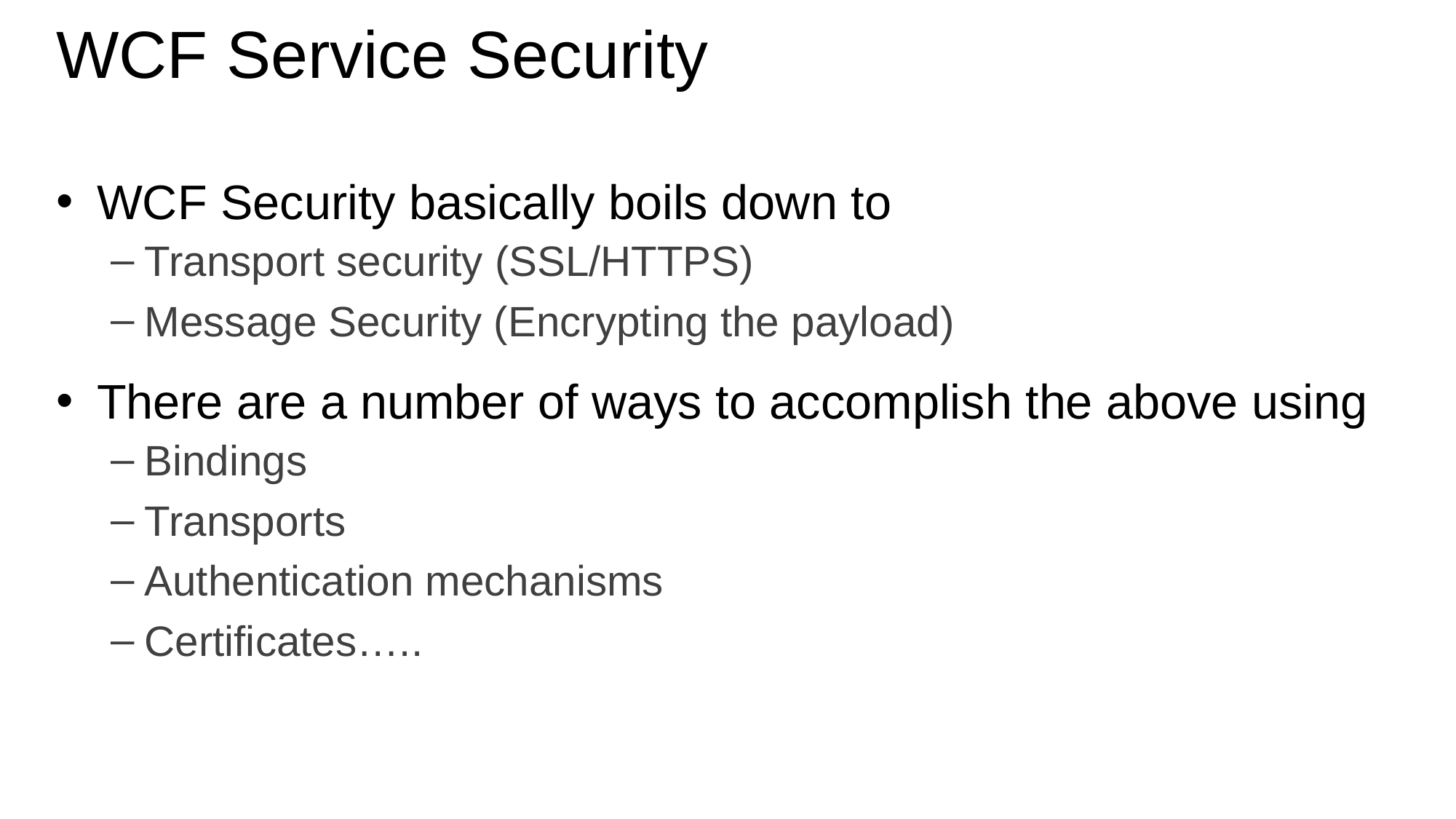

# WCF Service Security
WCF Security basically boils down to
Transport security (SSL/HTTPS)
Message Security (Encrypting the payload)
There are a number of ways to accomplish the above using
Bindings
Transports
Authentication mechanisms
Certificates…..